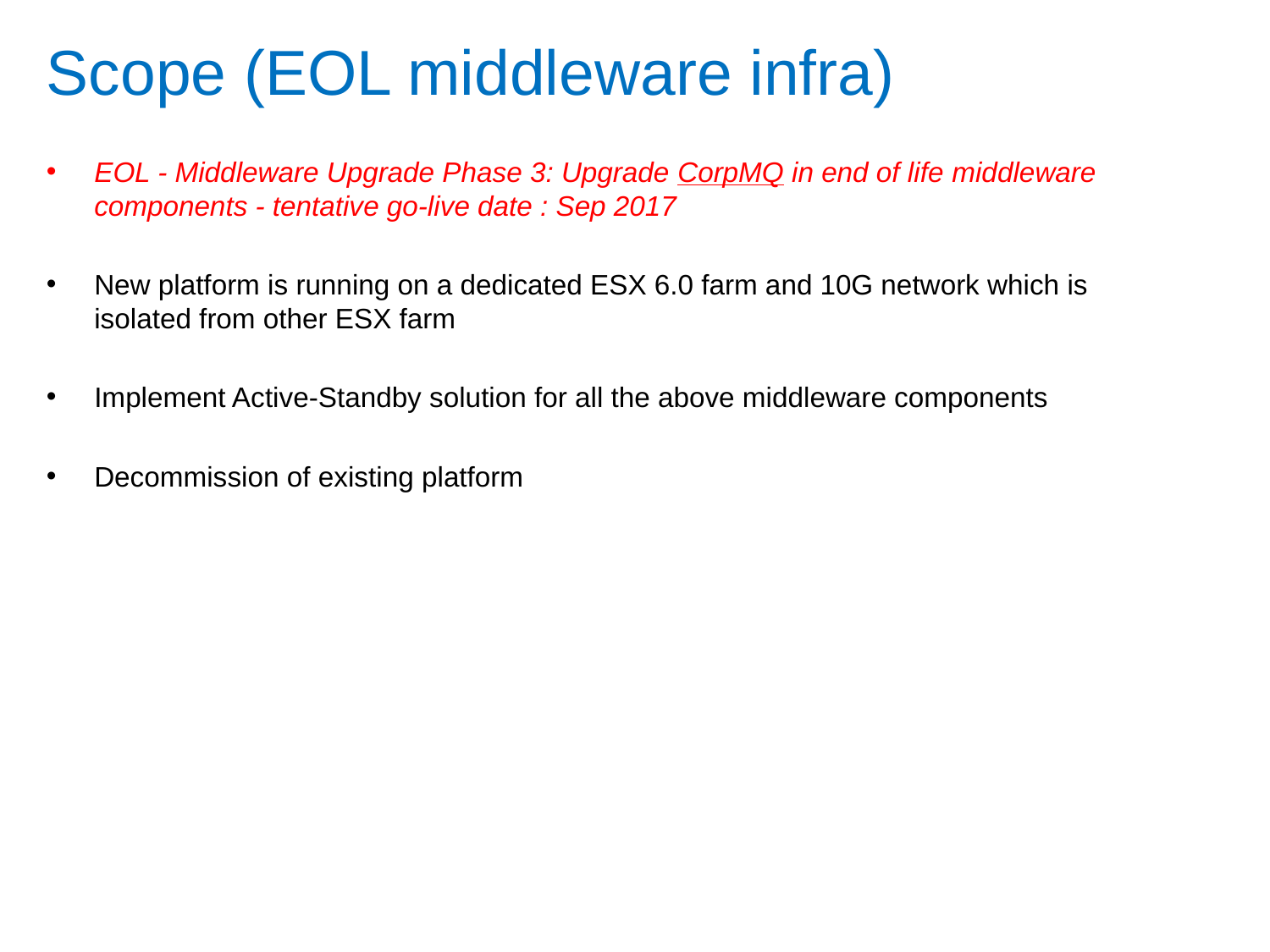

# Scope (EOL middleware infra)
EOL - Middleware Upgrade Phase 3: Upgrade CorpMQ in end of life middleware components - tentative go-live date : Sep 2017

New platform is running on a dedicated ESX 6.0 farm and 10G network which is isolated from other ESX farm

Implement Active-Standby solution for all the above middleware components

Decommission of existing platform